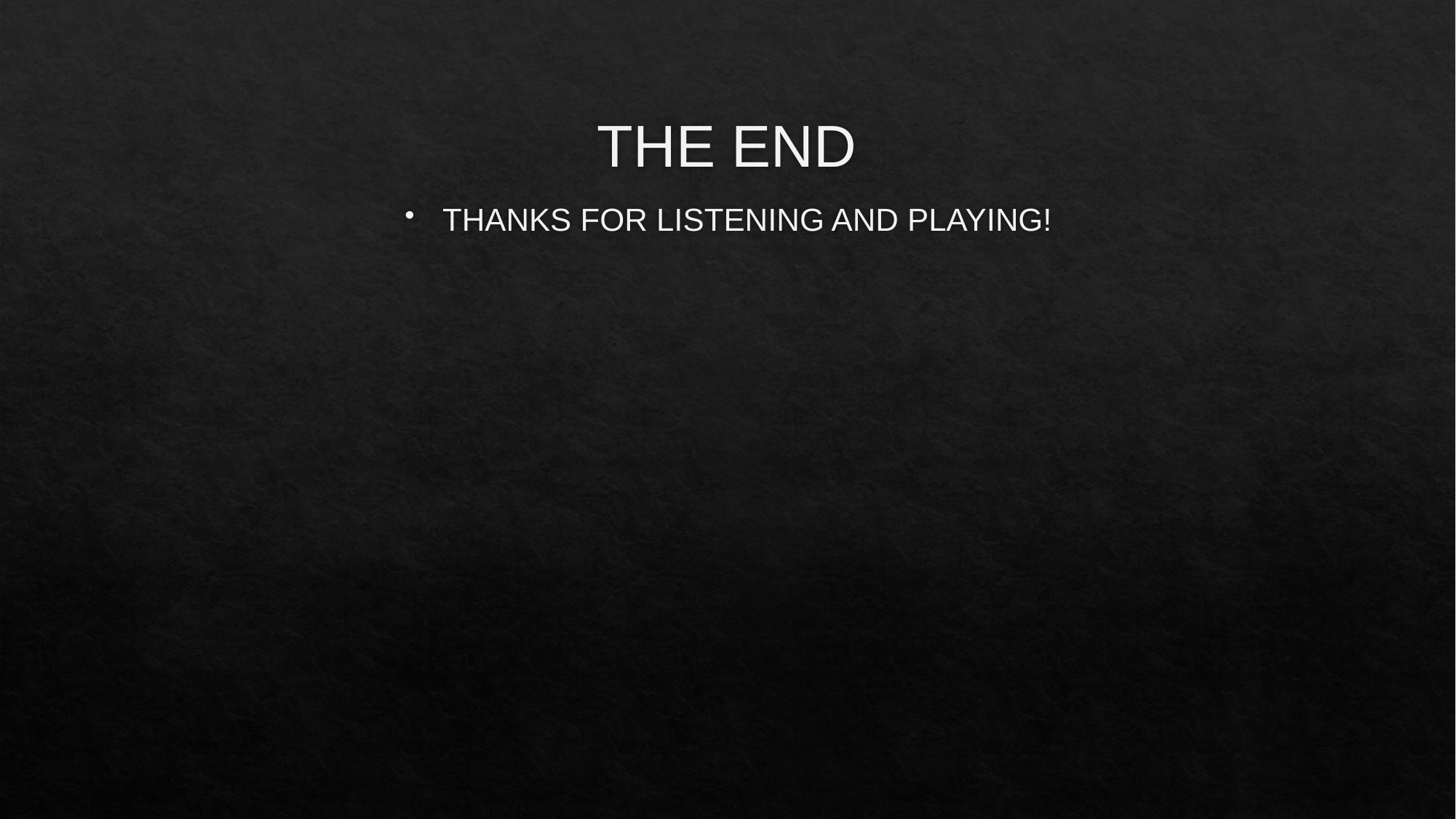

# THE END
THANKS FOR LISTENING AND PLAYING!